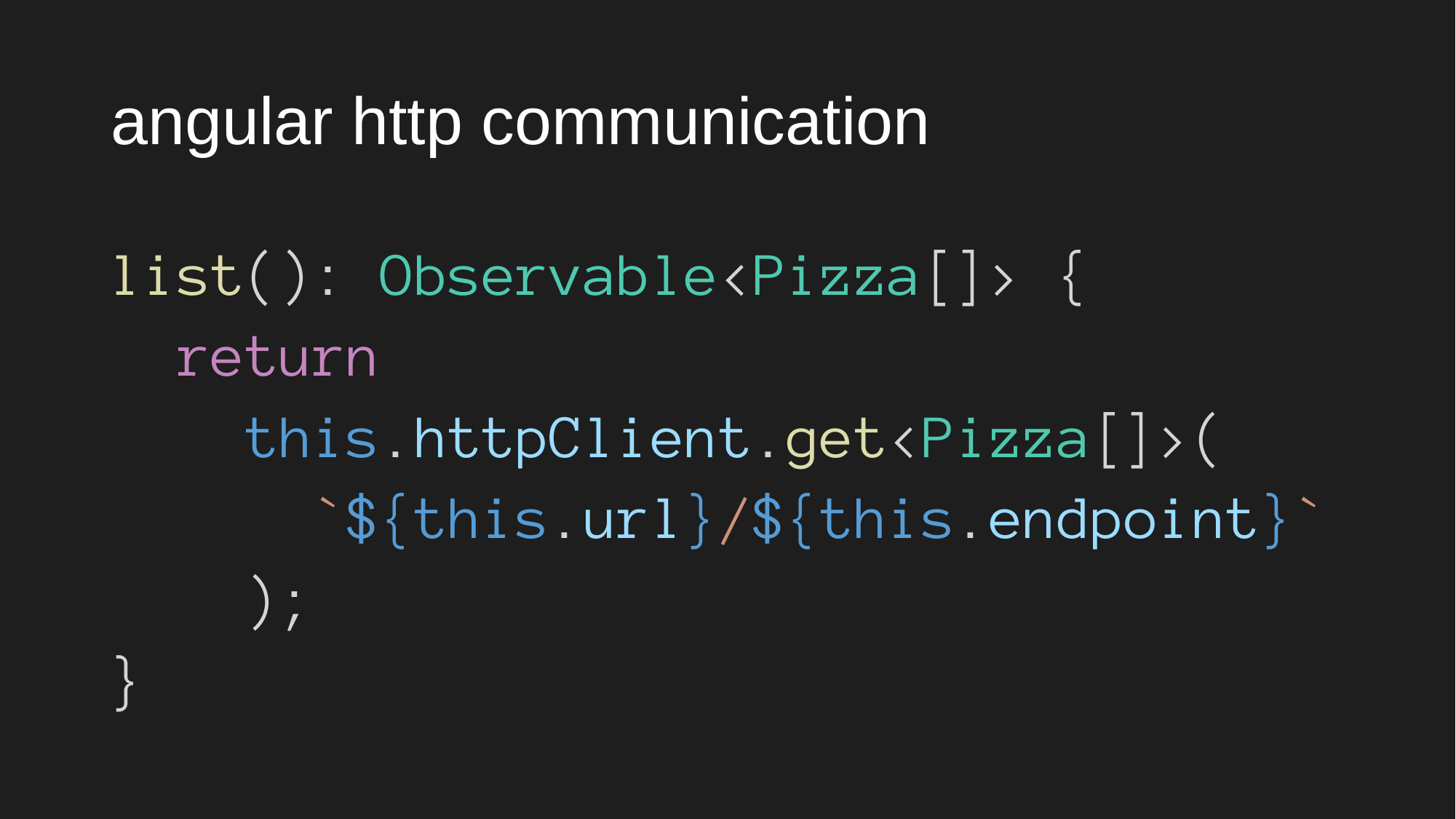

# angular http communication
list(): Observable<Pizza[]> {
  return
    this.httpClient.get<Pizza[]>(
      `${this.url}/${this.endpoint}`
    );
}